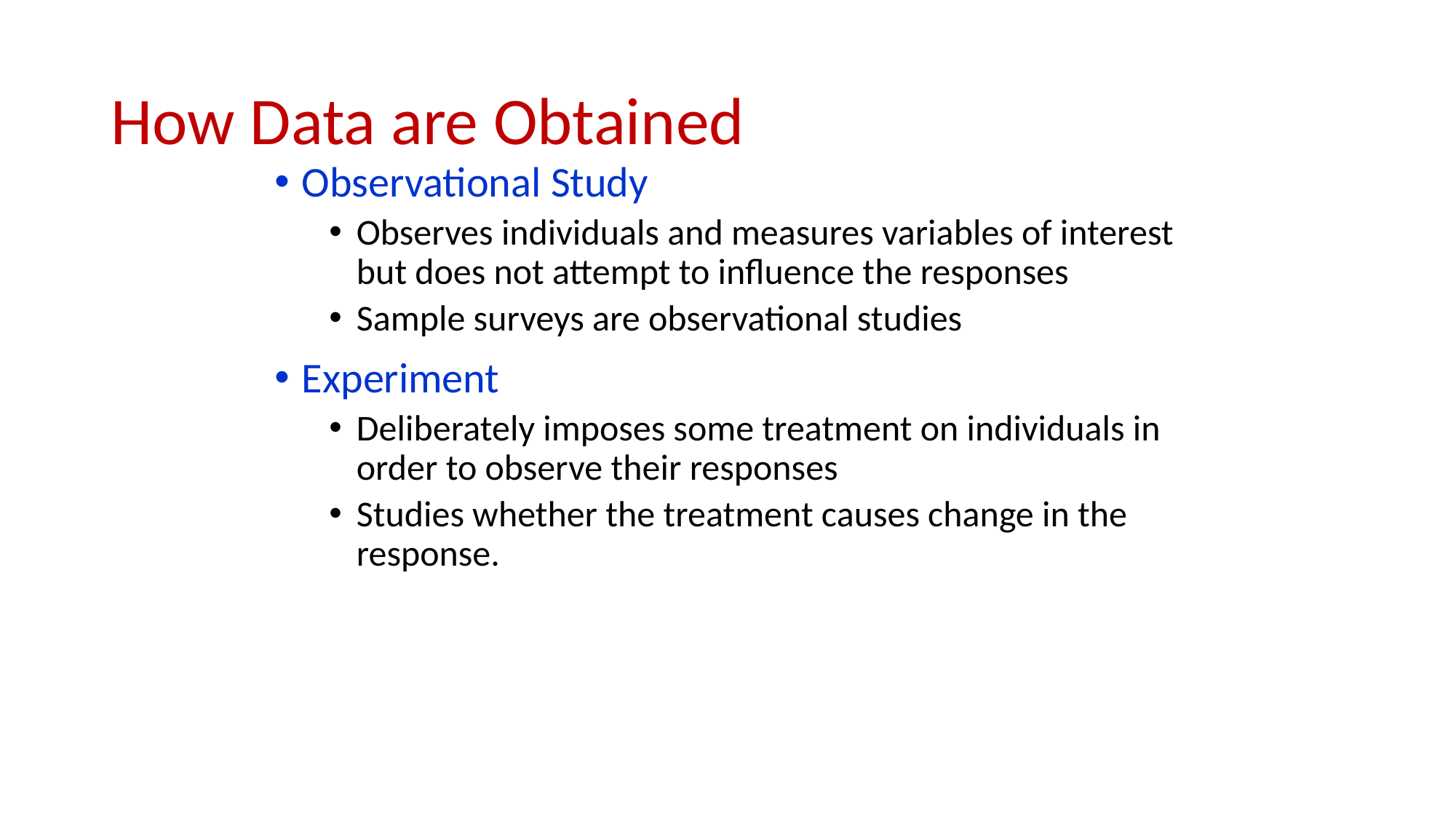

# How Data are Obtained
Observational Study
Observes individuals and measures variables of interest but does not attempt to influence the responses
Sample surveys are observational studies
Experiment
Deliberately imposes some treatment on individuals in order to observe their responses
Studies whether the treatment causes change in the response.